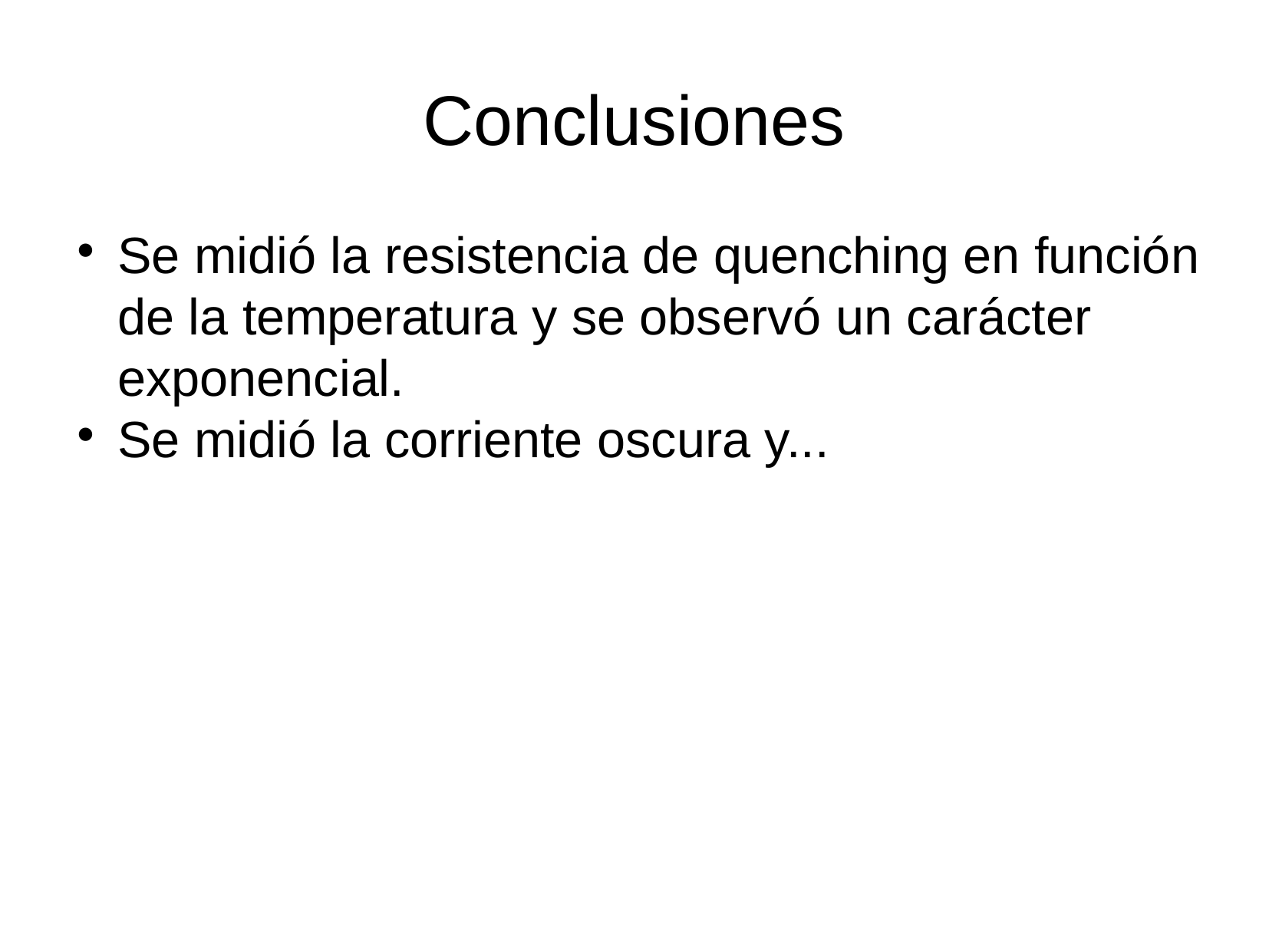

Conclusiones
Se midió la resistencia de quenching en función de la temperatura y se observó un carácter exponencial.
Se midió la corriente oscura y...